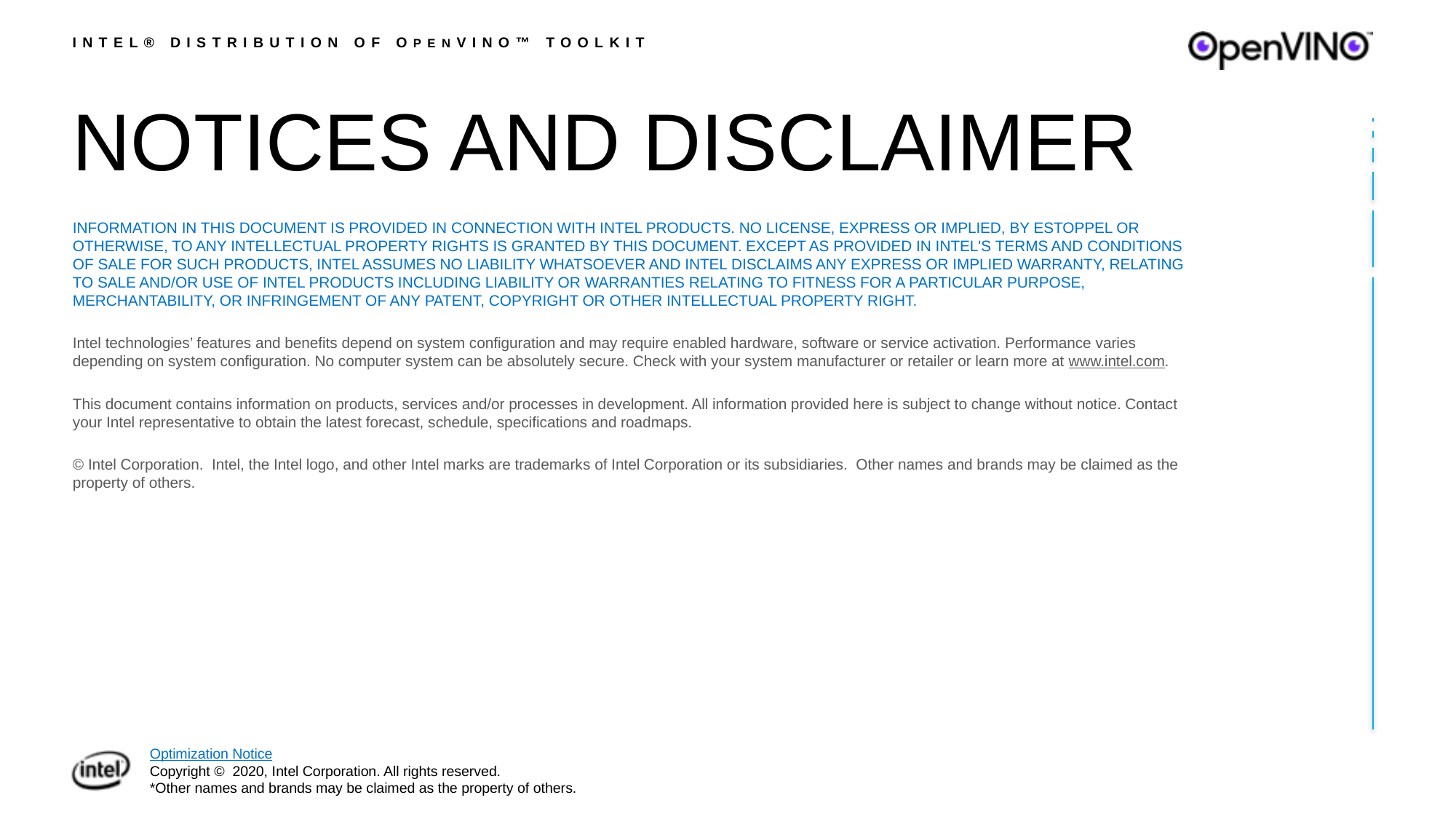

INTEL® DISTRIBUTION OF OPENVINO™ TOOLKIT
# Notices and disclaimer
INFORMATION IN THIS DOCUMENT IS PROVIDED IN CONNECTION WITH INTEL PRODUCTS. NO LICENSE, EXPRESS OR IMPLIED, BY ESTOPPEL OR OTHERWISE, TO ANY INTELLECTUAL PROPERTY RIGHTS IS GRANTED BY THIS DOCUMENT. EXCEPT AS PROVIDED IN INTEL'S TERMS AND CONDITIONS OF SALE FOR SUCH PRODUCTS, INTEL ASSUMES NO LIABILITY WHATSOEVER AND INTEL DISCLAIMS ANY EXPRESS OR IMPLIED WARRANTY, RELATING TO SALE AND/OR USE OF INTEL PRODUCTS INCLUDING LIABILITY OR WARRANTIES RELATING TO FITNESS FOR A PARTICULAR PURPOSE, MERCHANTABILITY, OR INFRINGEMENT OF ANY PATENT, COPYRIGHT OR OTHER INTELLECTUAL PROPERTY RIGHT.
Intel technologies’ features and benefits depend on system configuration and may require enabled hardware, software or service activation. Performance varies depending on system configuration. No computer system can be absolutely secure. Check with your system manufacturer or retailer or learn more at www.intel.com.
This document contains information on products, services and/or processes in development. All information provided here is subject to change without notice. Contact your Intel representative to obtain the latest forecast, schedule, specifications and roadmaps.
© Intel Corporation.  Intel, the Intel logo, and other Intel marks are trademarks of Intel Corporation or its subsidiaries.  Other names and brands may be claimed as the property of others.